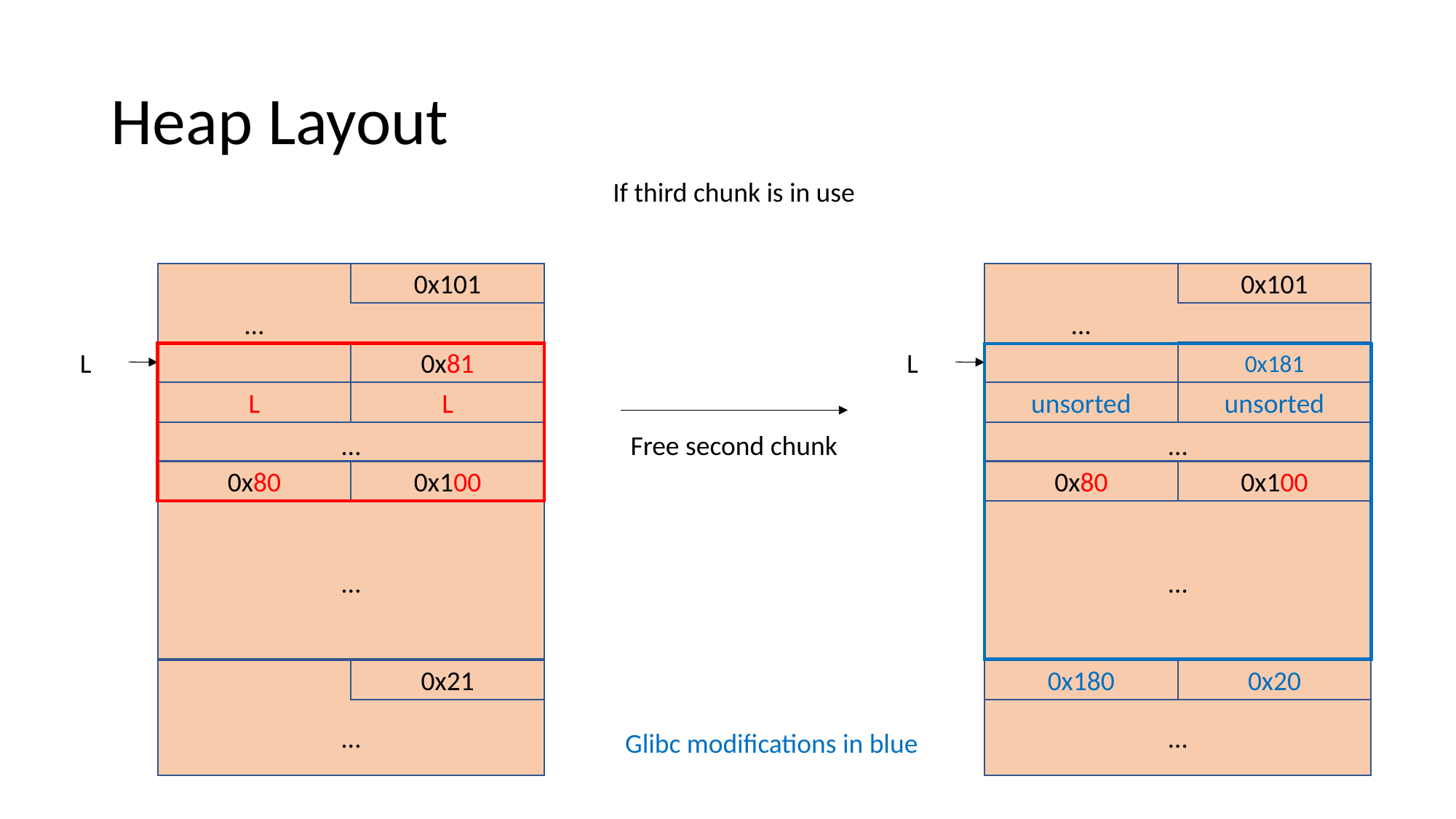

# Heap Layout
If third chunk is in use
0x101

0x81
L
L
…
…
0x101

0x181
unsorted
unsorted
…
…
L
L

Free second chunk
0x100

0x80
…
0x100

0x80
…
0x180
0x21

…
0x20

…
Glibc modifications in blue